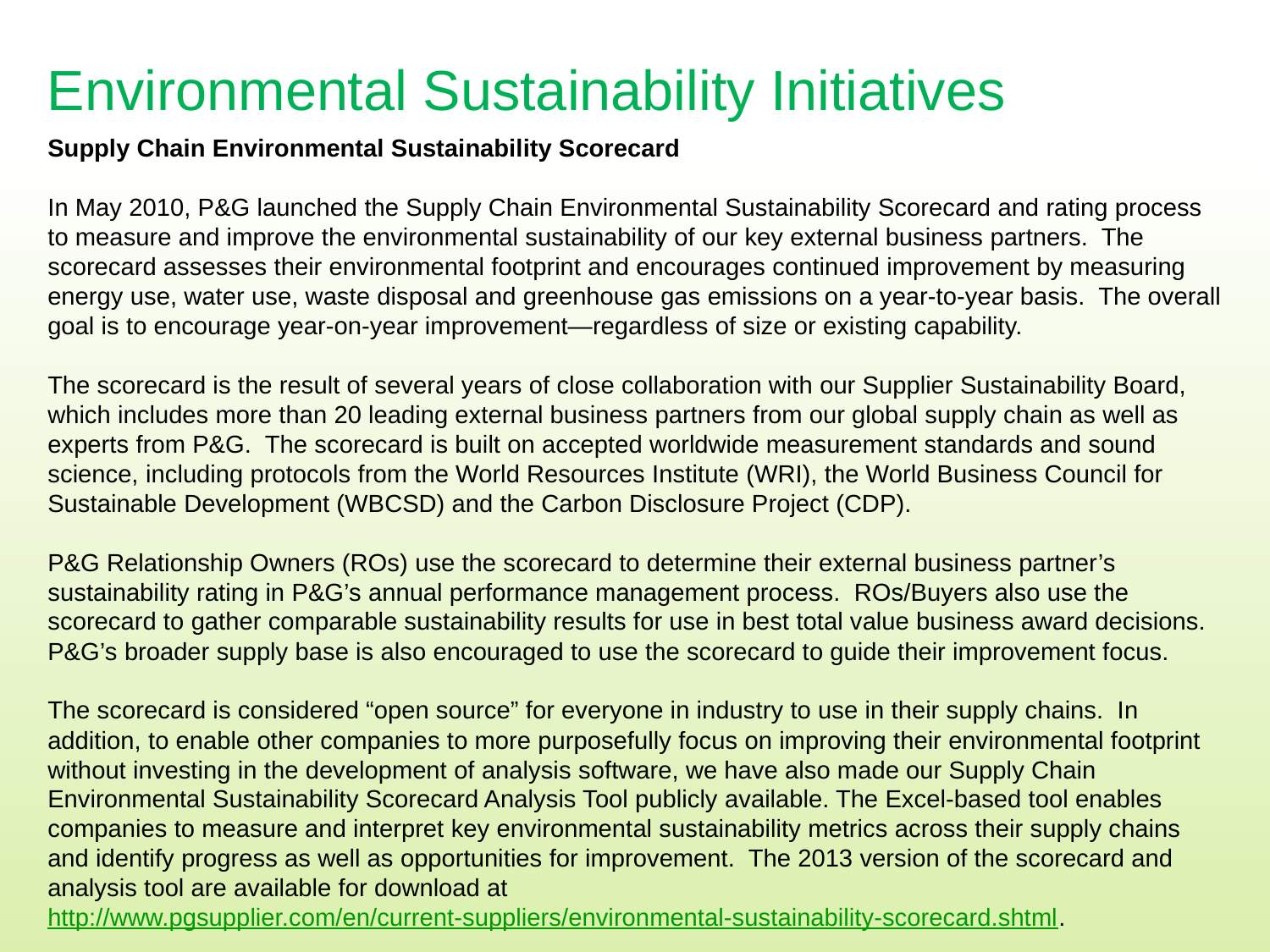

Environmental Sustainability Initiatives
Supply Chain Environmental Sustainability Scorecard

In May 2010, P&G launched the Supply Chain Environmental Sustainability Scorecard and rating process to measure and improve the environmental sustainability of our key external business partners.  The scorecard assesses their environmental footprint and encourages continued improvement by measuring energy use, water use, waste disposal and greenhouse gas emissions on a year-to-year basis.  The overall goal is to encourage year-on-year improvement—regardless of size or existing capability.

The scorecard is the result of several years of close collaboration with our Supplier Sustainability Board, which includes more than 20 leading external business partners from our global supply chain as well as experts from P&G.  The scorecard is built on accepted worldwide measurement standards and sound science, including protocols from the World Resources Institute (WRI), the World Business Council for Sustainable Development (WBCSD) and the Carbon Disclosure Project (CDP).

P&G Relationship Owners (ROs) use the scorecard to determine their external business partner’s sustainability rating in P&G’s annual performance management process.  ROs/Buyers also use the scorecard to gather comparable sustainability results for use in best total value business award decisions.  P&G’s broader supply base is also encouraged to use the scorecard to guide their improvement focus.

The scorecard is considered “open source” for everyone in industry to use in their supply chains.  In addition, to enable other companies to more purposefully focus on improving their environmental footprint without investing in the development of analysis software, we have also made our Supply Chain Environmental Sustainability Scorecard Analysis Tool publicly available. The Excel-based tool enables companies to measure and interpret key environmental sustainability metrics across their supply chains and identify progress as well as opportunities for improvement.  The 2013 version of the scorecard and analysis tool are available for download at http://www.pgsupplier.com/en/current-suppliers/environmental-sustainability-scorecard.shtml.